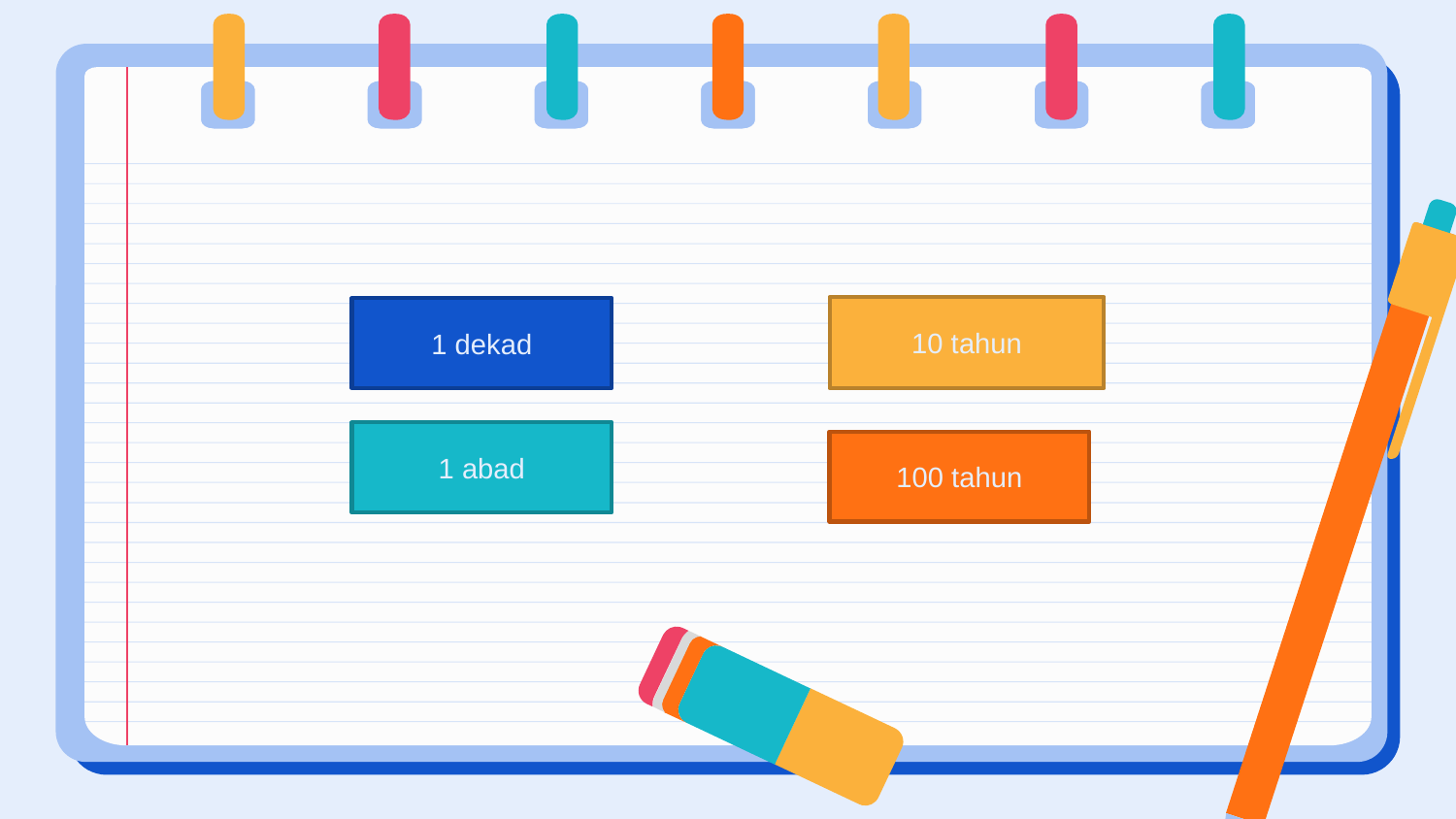

10 tahun
1 dekad
1 abad
100 tahun